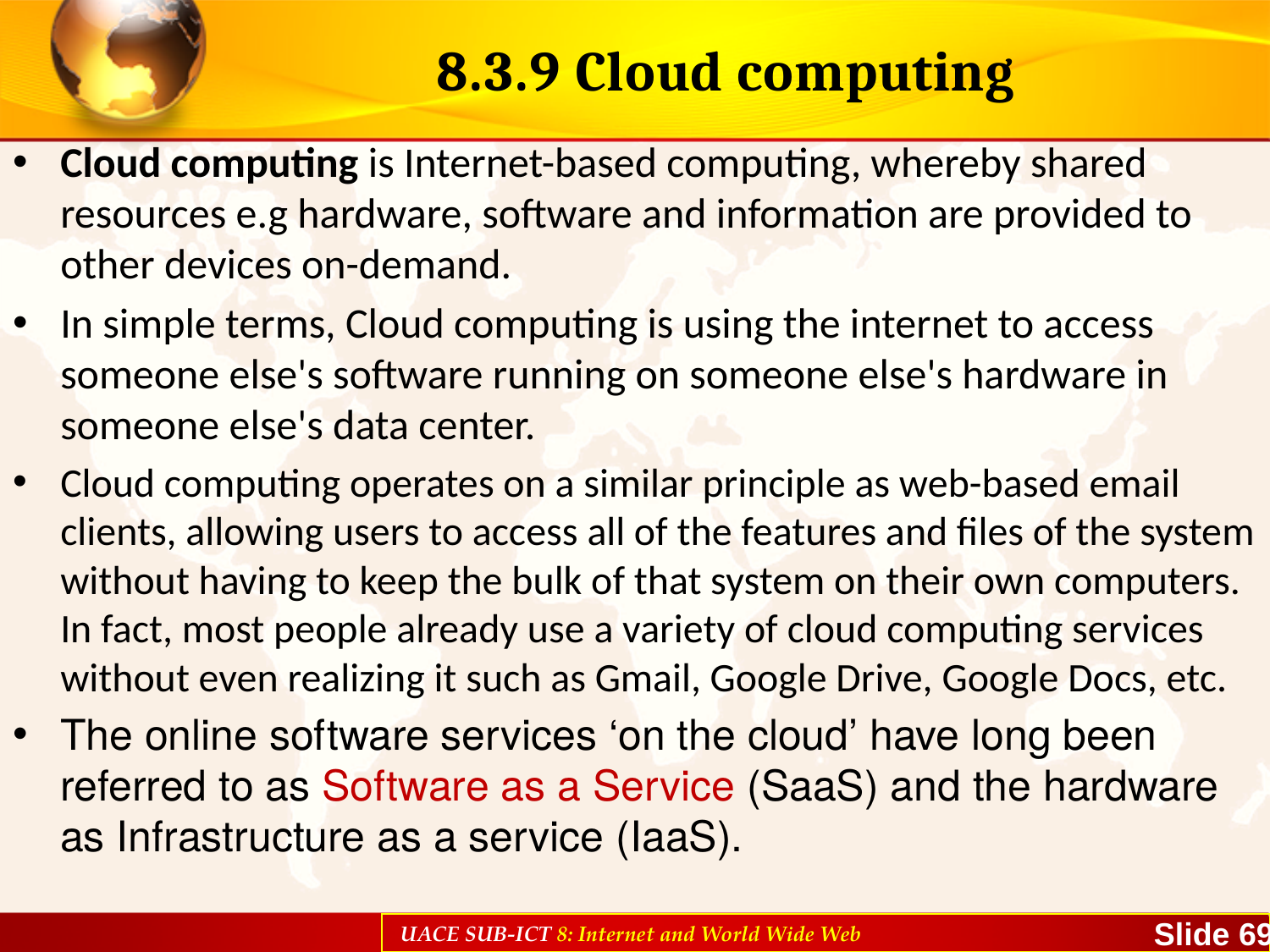

# 8.3.9 Cloud computing
Cloud computing is Internet-based computing, whereby shared resources e.g hardware, software and information are provided to other devices on-demand.
In simple terms, Cloud computing is using the internet to access someone else's software running on someone else's hardware in someone else's data center.
Cloud computing operates on a similar principle as web-based email clients, allowing users to access all of the features and files of the system without having to keep the bulk of that system on their own computers. In fact, most people already use a variety of cloud computing services without even realizing it such as Gmail, Google Drive, Google Docs, etc.
The online software services ‘on the cloud’ have long been referred to as Software as a Service (SaaS) and the hardware as Infrastructure as a service (IaaS).